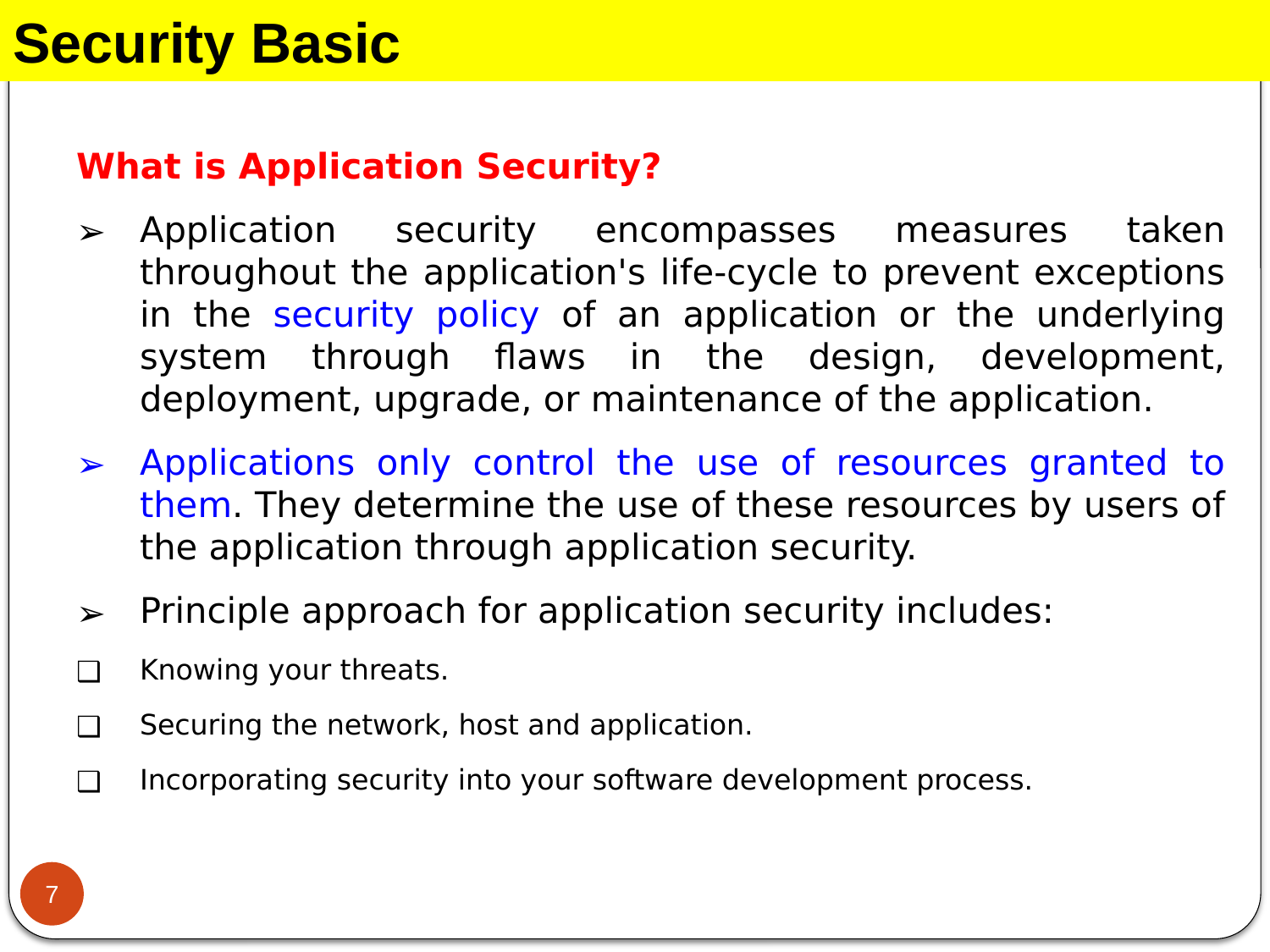

Security Basic
What is Application Security?
Application security encompasses measures taken throughout the application's life-cycle to prevent exceptions in the security policy of an application or the underlying system through flaws in the design, development, deployment, upgrade, or maintenance of the application.
Applications only control the use of resources granted to them. They determine the use of these resources by users of the application through application security.
Principle approach for application security includes:
Knowing your threats.
Securing the network, host and application.
Incorporating security into your software development process.
7